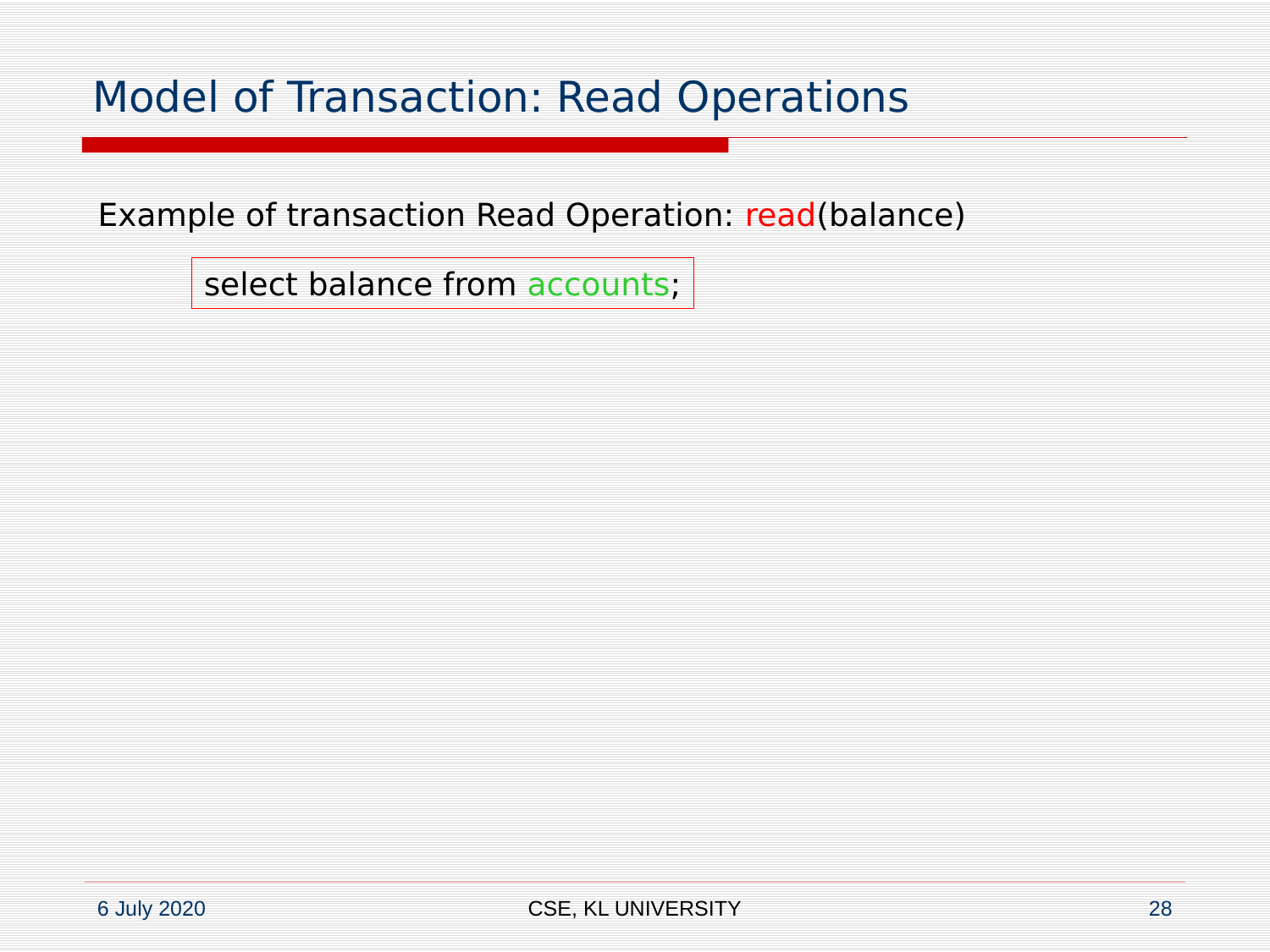

# Model of Transaction: Read Operations
Example of transaction Read Operation: read(balance)
select balance from accounts;
CSE, KL UNIVERSITY
28
6 July 2020